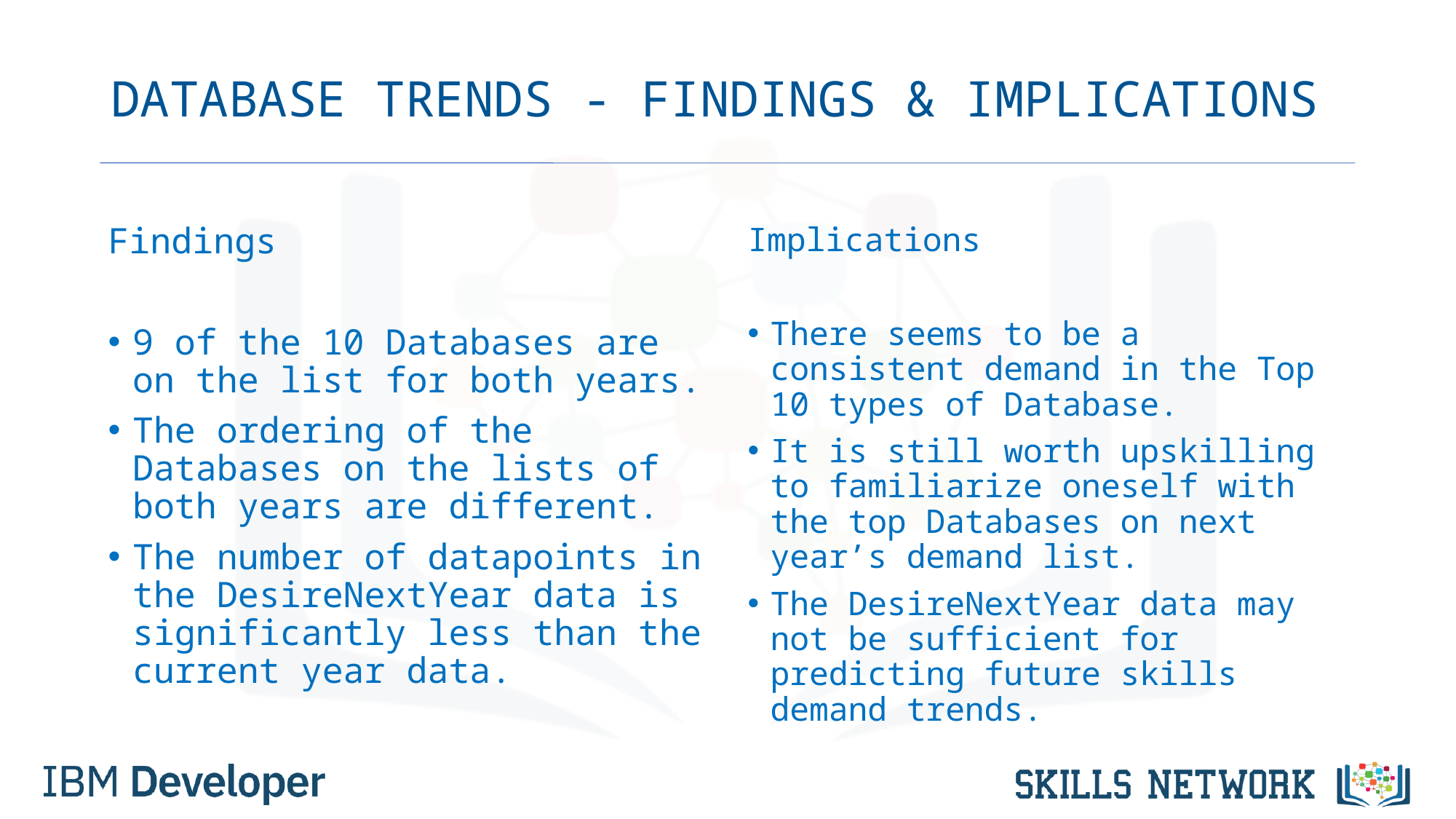

# DATABASE TRENDS - FINDINGS & IMPLICATIONS
Findings

9 of the 10 Databases are on the list for both years.
The ordering of the Databases on the lists of both years are different.
The number of datapoints in the DesireNextYear data is significantly less than the current year data.
Implications

There seems to be a consistent demand in the Top 10 types of Database.
It is still worth upskilling to familiarize oneself with the top Databases on next year’s demand list.
The DesireNextYear data may not be sufficient for predicting future skills demand trends.